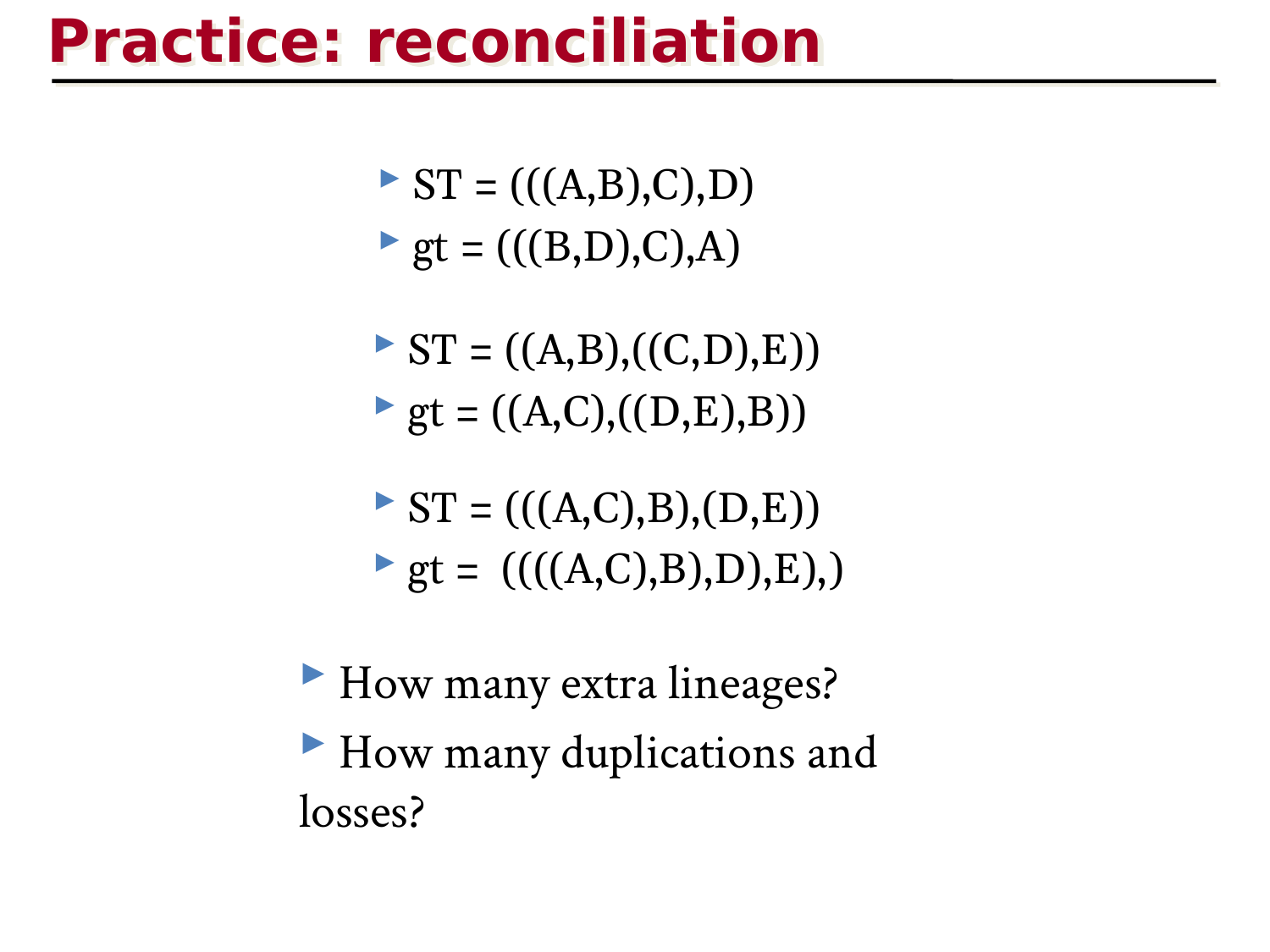

Practice: reconciliation

 ST = (((A,B),C),D)
 gt = (((B,D),C),A)

 ST = ((A,B),((C,D),E))
 gt = ((A,C),((D,E),B))

 ST = (((A,C),B),(D,E))
 gt =  ((((A,C),B),D),E),)

 How many extra lineages?
 How many duplications and losses?